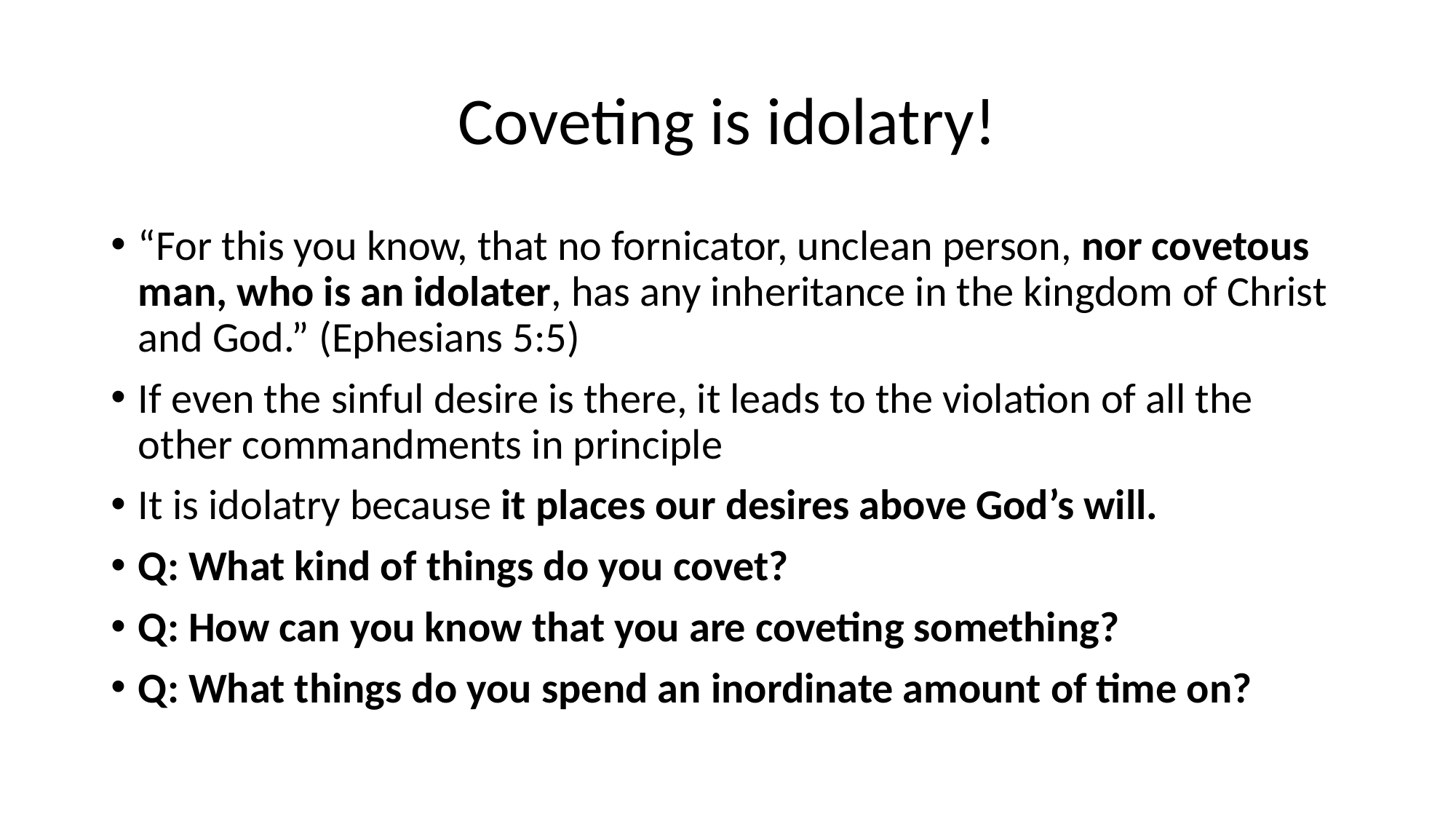

# Coveting is idolatry!
“For this you know, that no fornicator, unclean person, nor covetous man, who is an idolater, has any inheritance in the kingdom of Christ and God.” (Ephesians 5:5)
If even the sinful desire is there, it leads to the violation of all the other commandments in principle
It is idolatry because it places our desires above God’s will.
Q: What kind of things do you covet?
Q: How can you know that you are coveting something?
Q: What things do you spend an inordinate amount of time on?